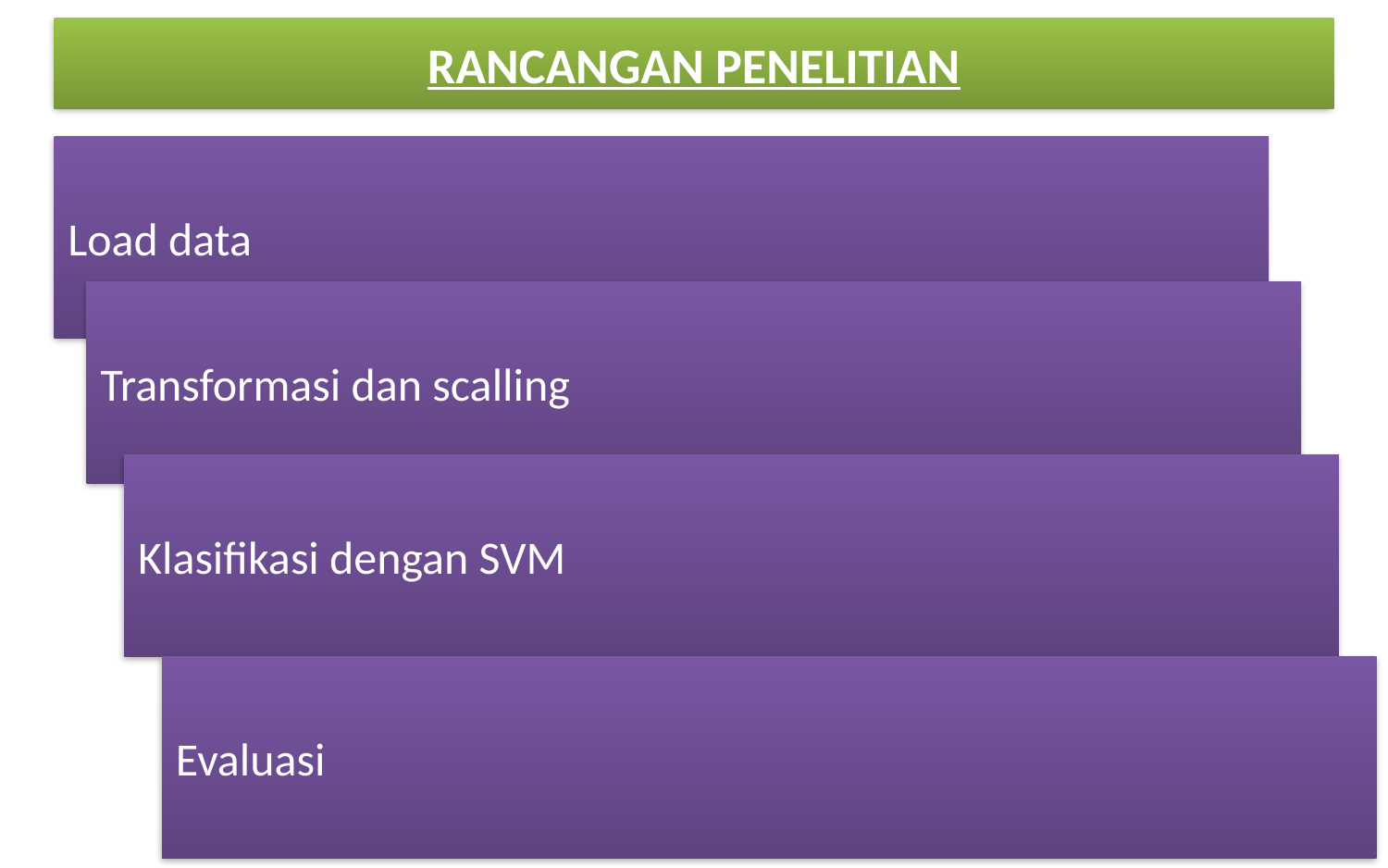

# RANCANGAN PENELITIAN
Load data
Transformasi dan scalling
Klasifikasi dengan SVM
Evaluasi